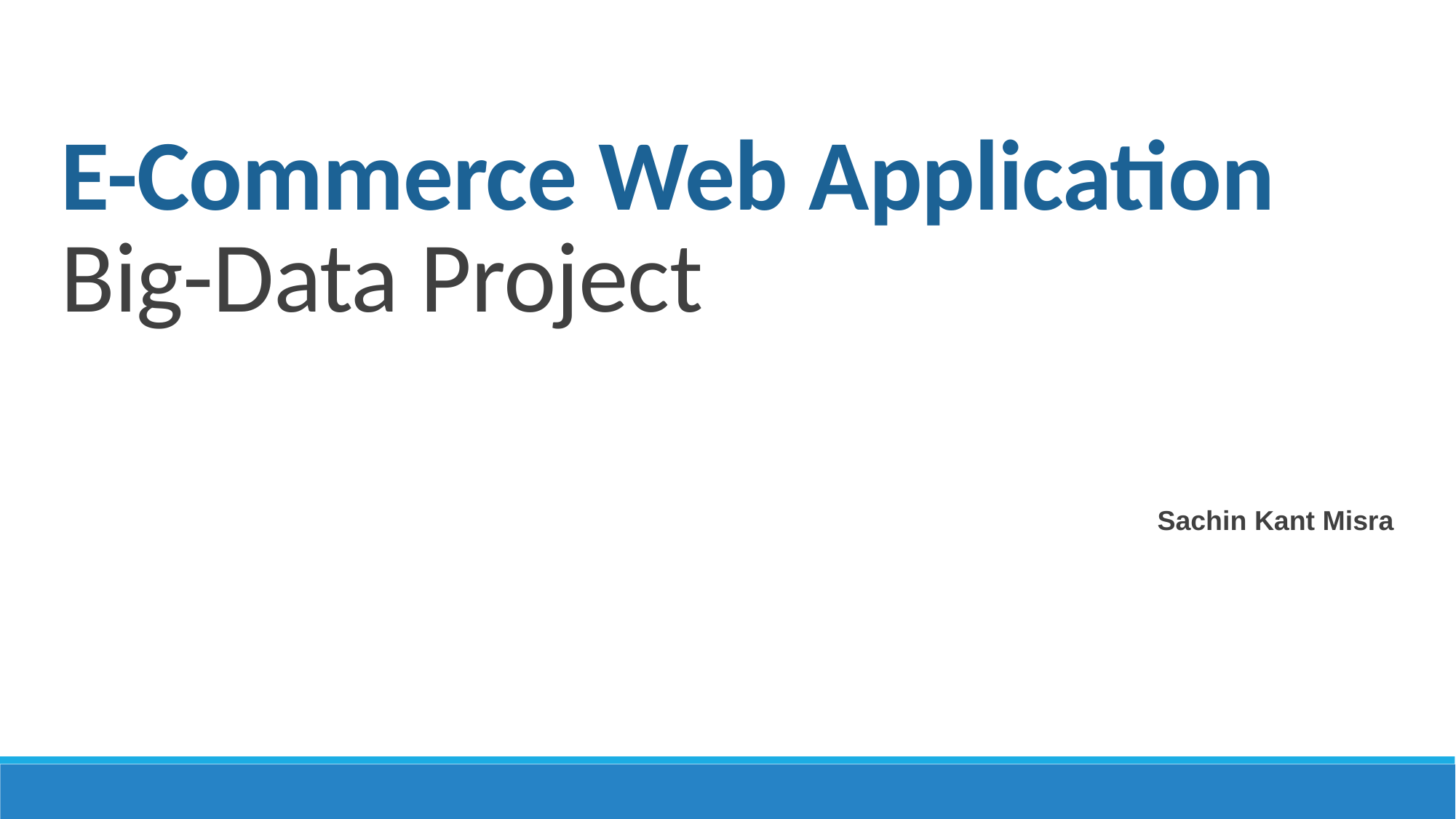

E-Commerce Web Application
Big-Data Project
Sachin Kant Misra